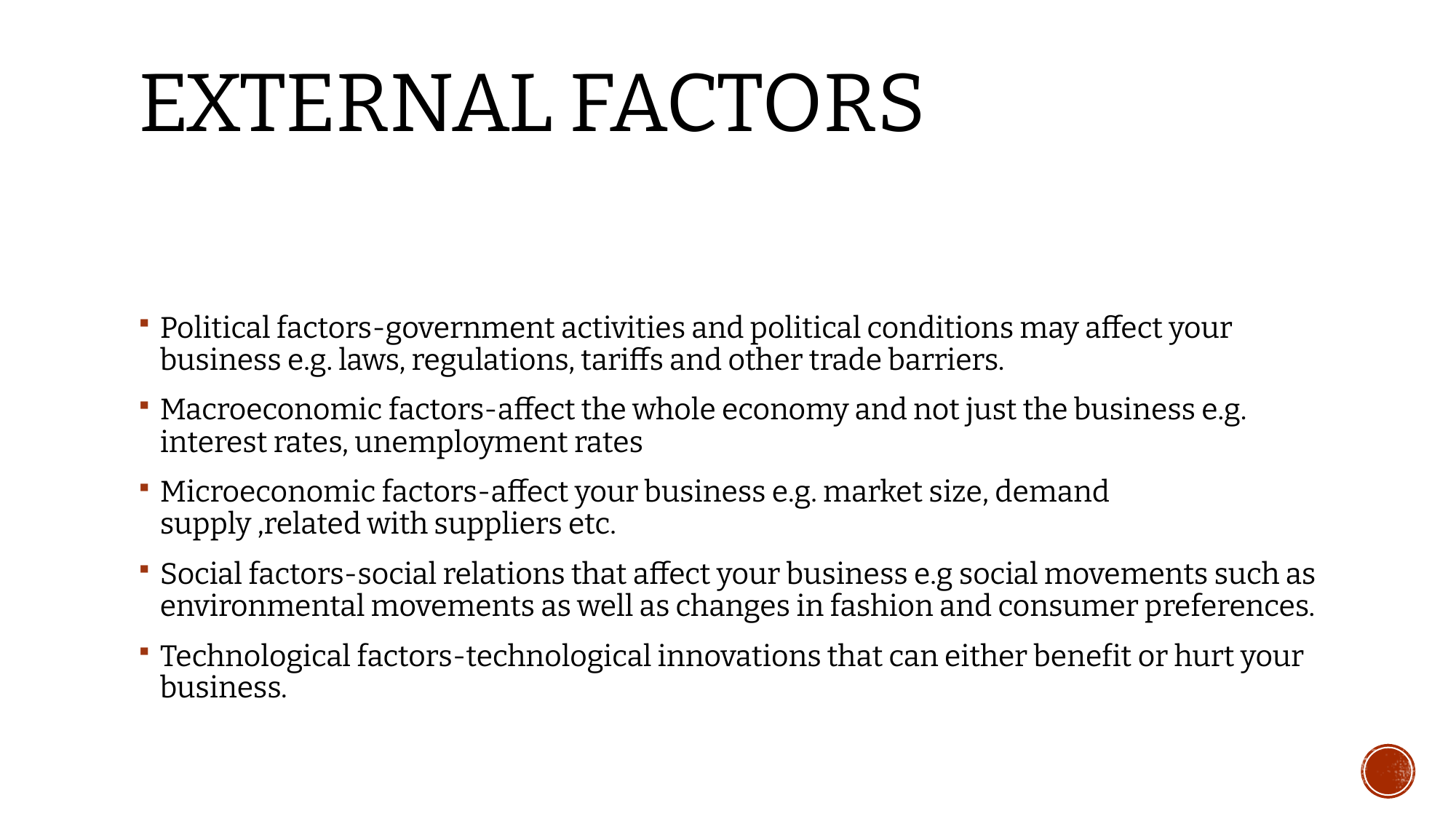

# EXTERNAL FACTORS

Political factors-government activities and political conditions may affect your business e.g. laws, regulations, tariffs and other trade barriers.
Macroeconomic factors-affect the whole economy and not just the business e.g. interest rates, unemployment rates
Microeconomic factors-affect your business e.g. market size, demand supply ,related with suppliers etc.
Social factors-social relations that affect your business e.g social movements such as environmental movements as well as changes in fashion and consumer preferences.
Technological factors-technological innovations that can either benefit or hurt your business.